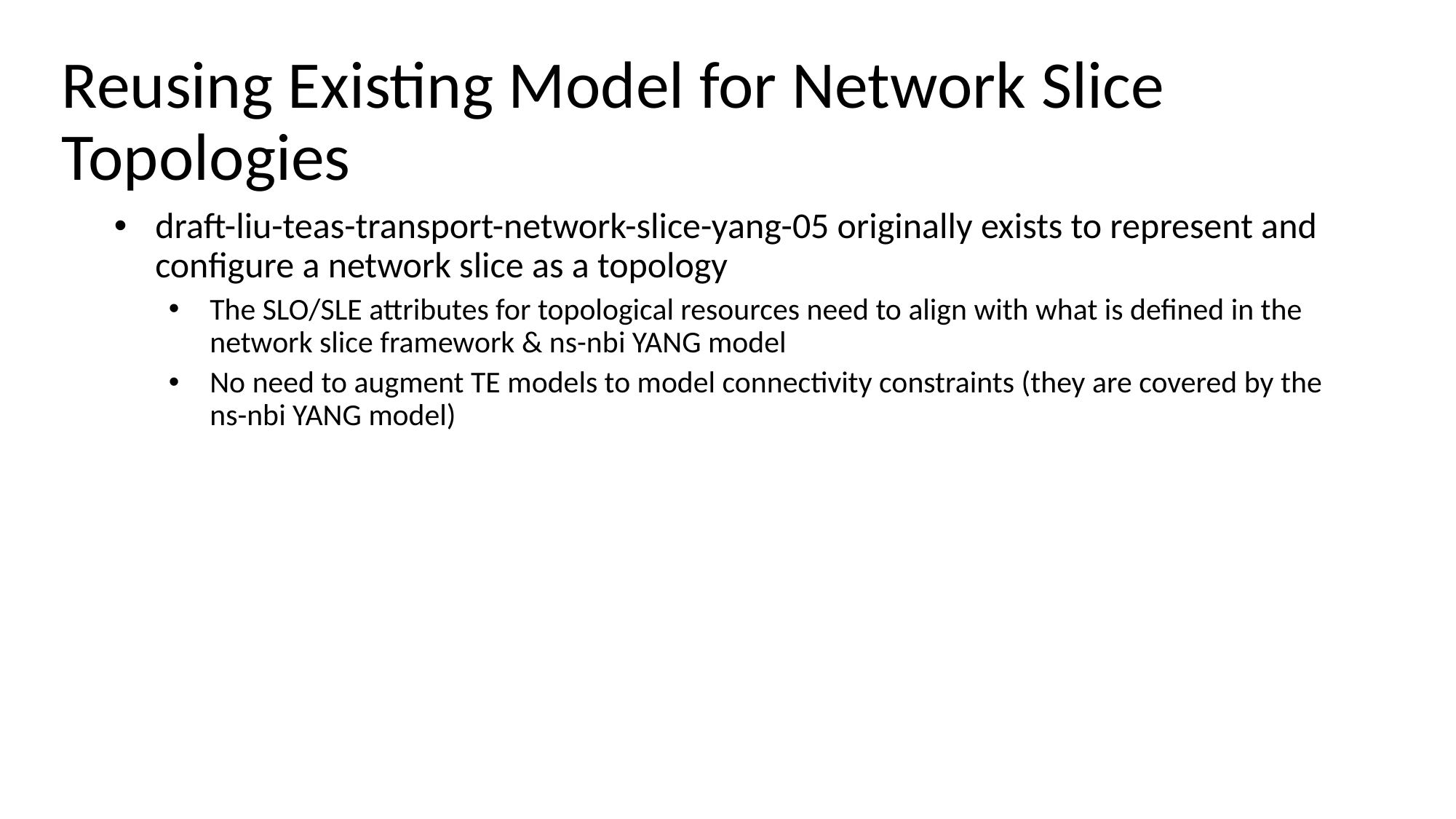

# Reusing Existing Model for Network Slice Topologies
draft-liu-teas-transport-network-slice-yang-05 originally exists to represent and configure a network slice as a topology
The SLO/SLE attributes for topological resources need to align with what is defined in the network slice framework & ns-nbi YANG model
No need to augment TE models to model connectivity constraints (they are covered by the ns-nbi YANG model)